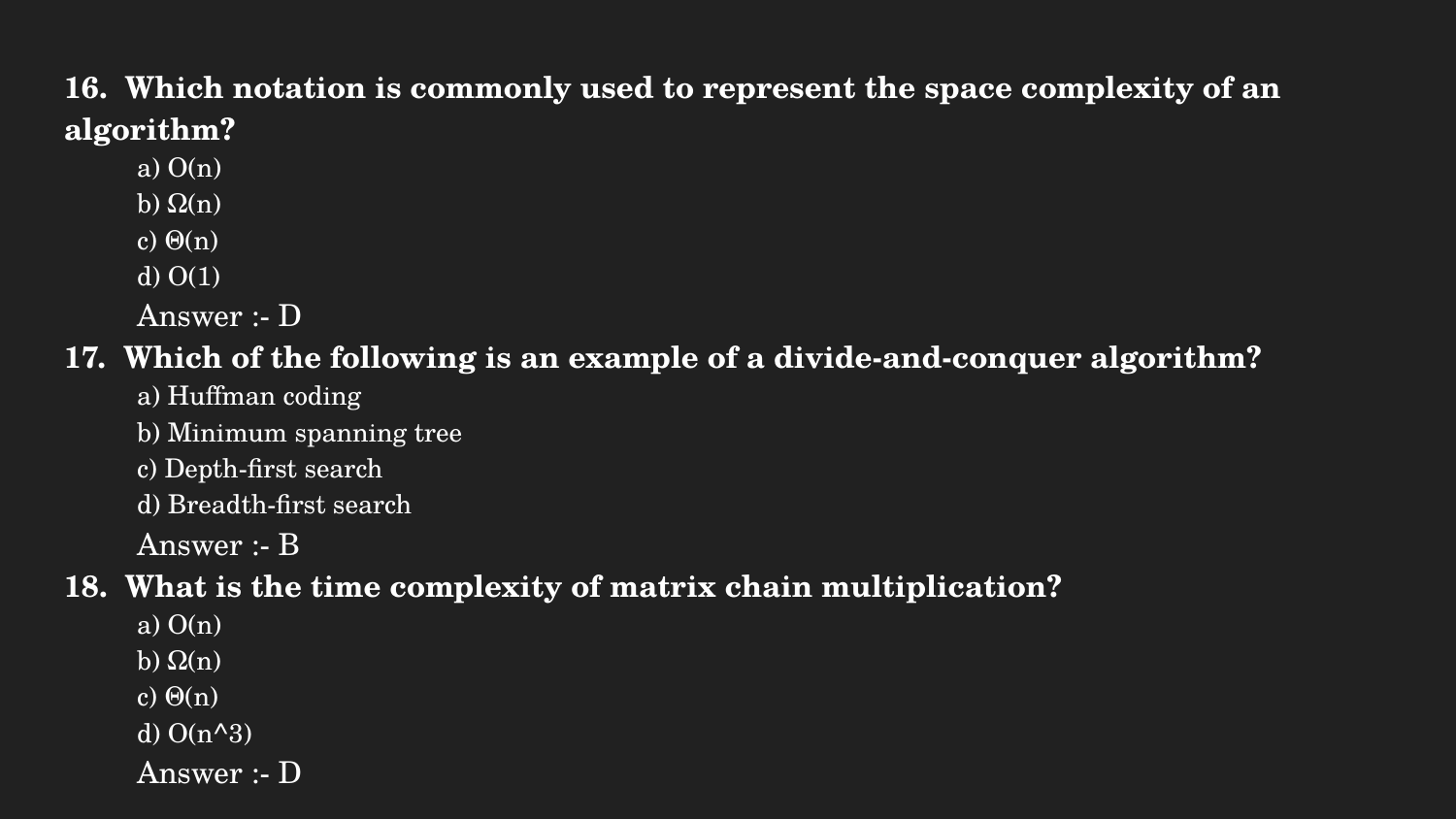

16.  Which notation is commonly used to represent the space complexity of an algorithm?
a) O(n)
b) Ω(n)
c) Θ(n)
d) O(1)
Answer :- D
17.  Which of the following is an example of a divide-and-conquer algorithm?
a) Huffman coding
b) Minimum spanning tree
c) Depth-first search
d) Breadth-first search
Answer :- B
18.  What is the time complexity of matrix chain multiplication?
a) O(n)
b) Ω(n)
c) Θ(n)
d) O(n^3)
Answer :- D

#